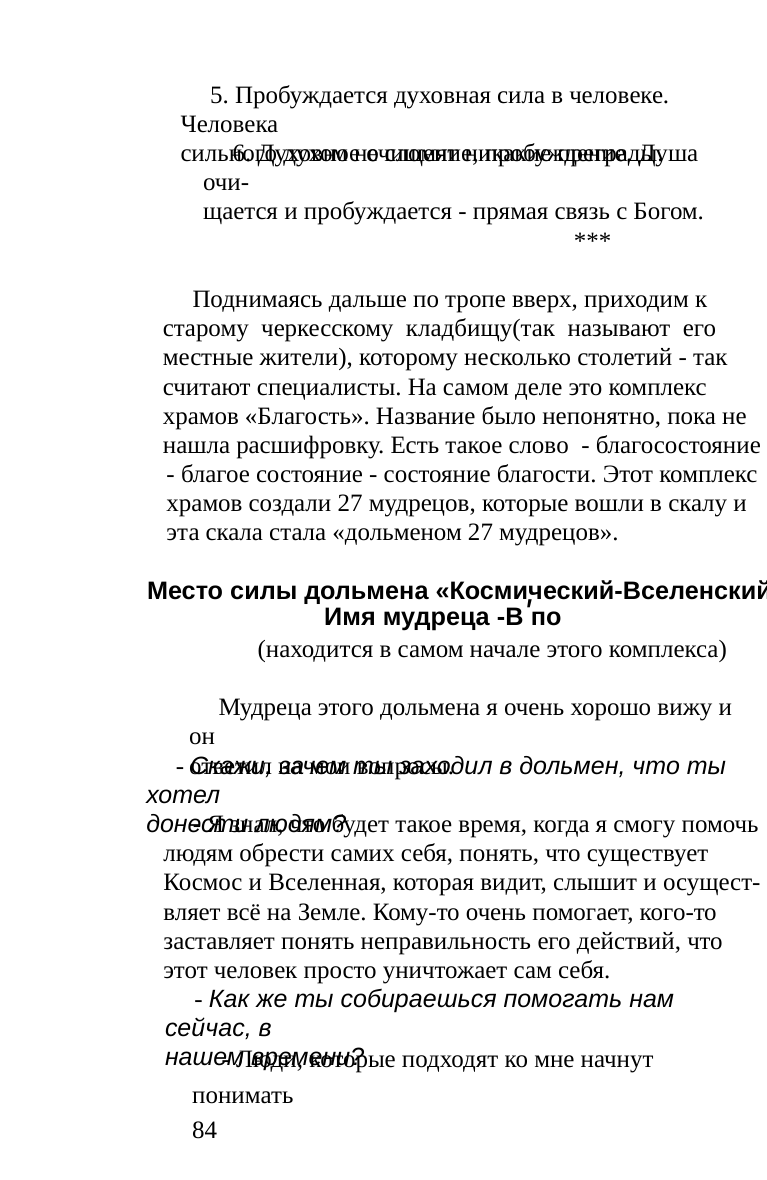

5. Пробуждается духовная сила в человеке. Человека
сильного духом не сломят никакие преграды.

многое. Во Вселенной существует много энергий и если
человек подходит ко мне с добрыми намерениями, то
я помогаю ему эти намерения проявить, осуществить.
Понять, что Вселенная очень по-доброму относится
к дитю Бога. И человек, который начинает понимать
это, становится помощником Вселенной, её другом.
Вселенная относится к такому человеку как к другу
и принимает его во всём, и начинает помогать ему во
всём. Конечно же, если у человека чистые помыслы. Об
этом надо помнить всегда. Ведь сделать добро на Земле
без чистых помыслов невозможно. Ведь часто бывает
так, что человек хочет сделать добро, но не знает с
чего начать, и как его осуществить, он просто далёк от
принятия каких-то решений. И живёт такой человек не
делая пользы ни себе, ни вокруг себя. И часто Вселенная
помогает такому человеку не навредить вокруг себя. Вот
я и хочу помочь таким людям найти себя. В начале что-
то понять, может  быть даже что-то изменить в себе. И
сделать так, чтобы Вселенная поняла и приняла такого
человека и начала помогать ему изменяться, понимать,
почему ему надо измениться и что для этого нужно
делать.

6. Духовное очищение, пробуждение. Душа очи-
щается и пробуждается - прямая связь с Богом.

***

Поднимаясь дальше по тропе вверх, приходим к
старому  черкесскому  кладбищу(так  называют  его
местные жители), которому несколько столетий - так
считают специалисты. На самом деле это комплекс
храмов «Благость». Название было непонятно, пока не
нашла расшифровку. Есть такое слово  - благосостояние

- благое состояние - состояние благости. Этот комплекс
храмов создали 27 мудрецов, которые вошли в скалу и
эта скала стала «дольменом 27 мудрецов».

Место силы дольмена «Космический-Вселенский»
	Имя мудреца -В'по

(находится в самом начале этого комплекса)

Мудреца этого дольмена я очень хорошо вижу и он
ответил на мои вопросы.

- Что же нужно делать такому человеку, чтобы
измениться?

- Скажи, зачем ты заходил в дольмен, что ты хотел
донести людям?

-Человек, в котором преобладает много негатива,
очень опасен для земли и для своего окружения.  Ему
надо понять, что он делает вред не только самому
себе, но и всем с кем ему приходится общаться. Ведь
все  несчастья  на  Земле,  такие,  как  войны,  бунты,
непонимания  между людьми, революции всевозмож-
ные происходят тогда, когда таких людей становится
много. Они объединяются и тогда это уже движущая
негативная сила. Вселенная не помогает этой силе, но и
не останавливает её. Таким людям очень трудно жить.

- Я знал, что будет такое время, когда я смогу помочь
людям обрести самих себя, понять, что существует
Космос и Вселенная, которая видит, слышит и осущест-
вляет всё на Земле. Кому-то очень помогает, кого-то
заставляет понять неправильность его действий, что
этот человек просто уничтожает сам себя.

- Как же ты собираешься помогать нам сейчас, в
нашем времени?

- Люди, которые подходят ко мне начнут понимать
84

85